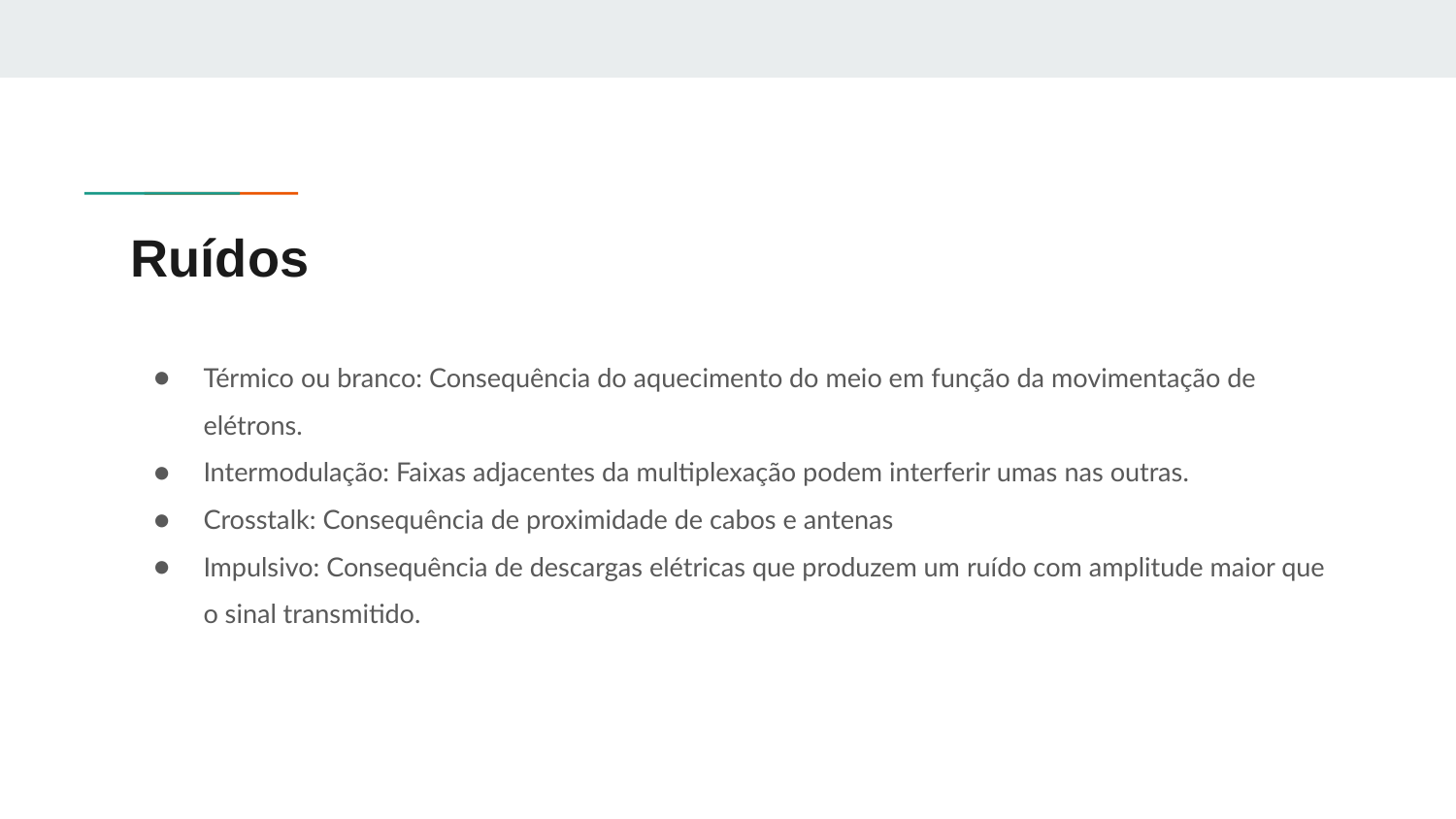

# Ruídos
Térmico ou branco: Consequência do aquecimento do meio em função da movimentação de elétrons.
Intermodulação: Faixas adjacentes da multiplexação podem interferir umas nas outras.
Crosstalk: Consequência de proximidade de cabos e antenas
Impulsivo: Consequência de descargas elétricas que produzem um ruído com amplitude maior que o sinal transmitido.